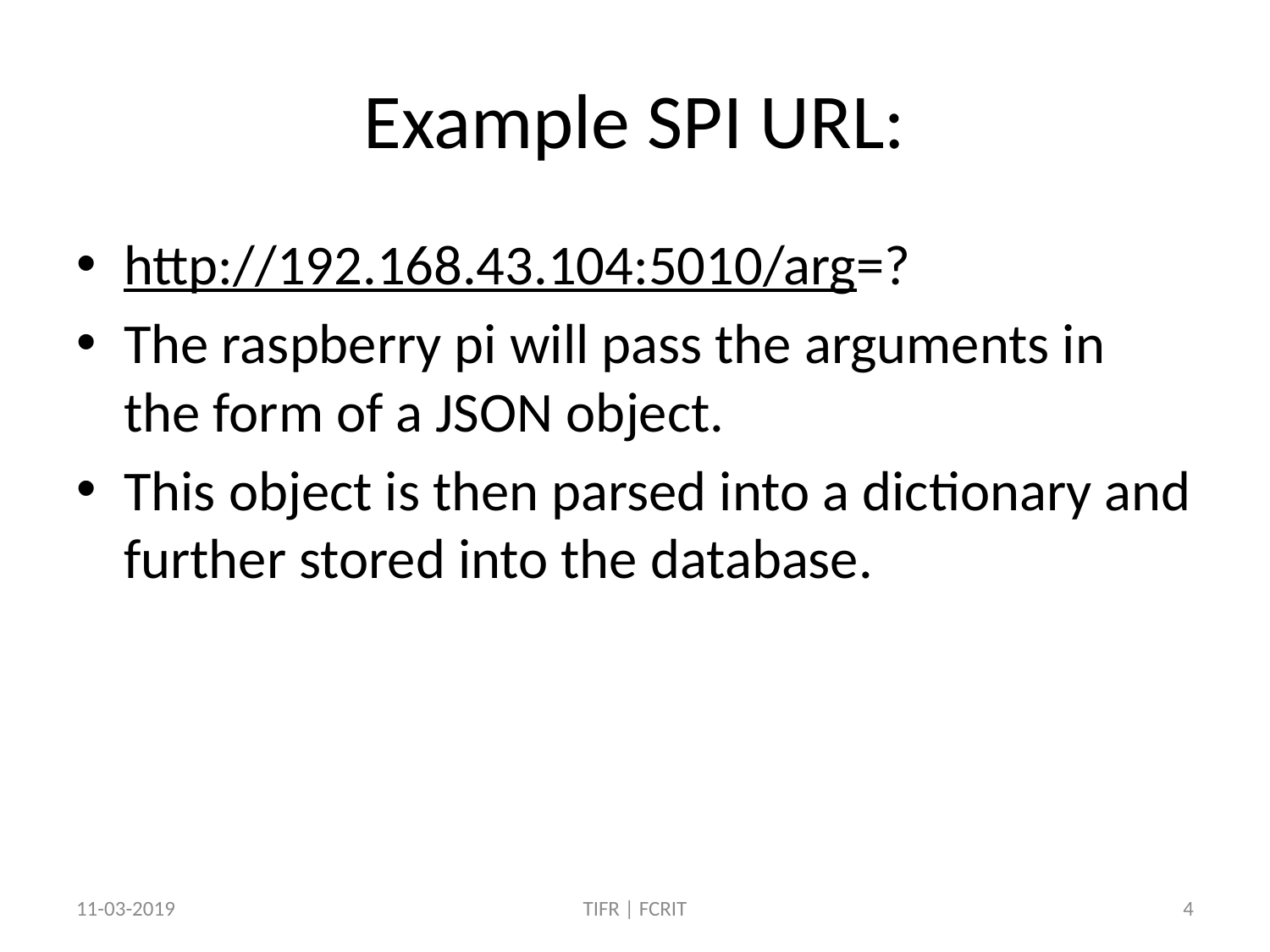

# Example SPI URL:
http://192.168.43.104:5010/arg=?
The raspberry pi will pass the arguments in the form of a JSON object.
This object is then parsed into a dictionary and further stored into the database.
11-03-2019
TIFR | FCRIT
4